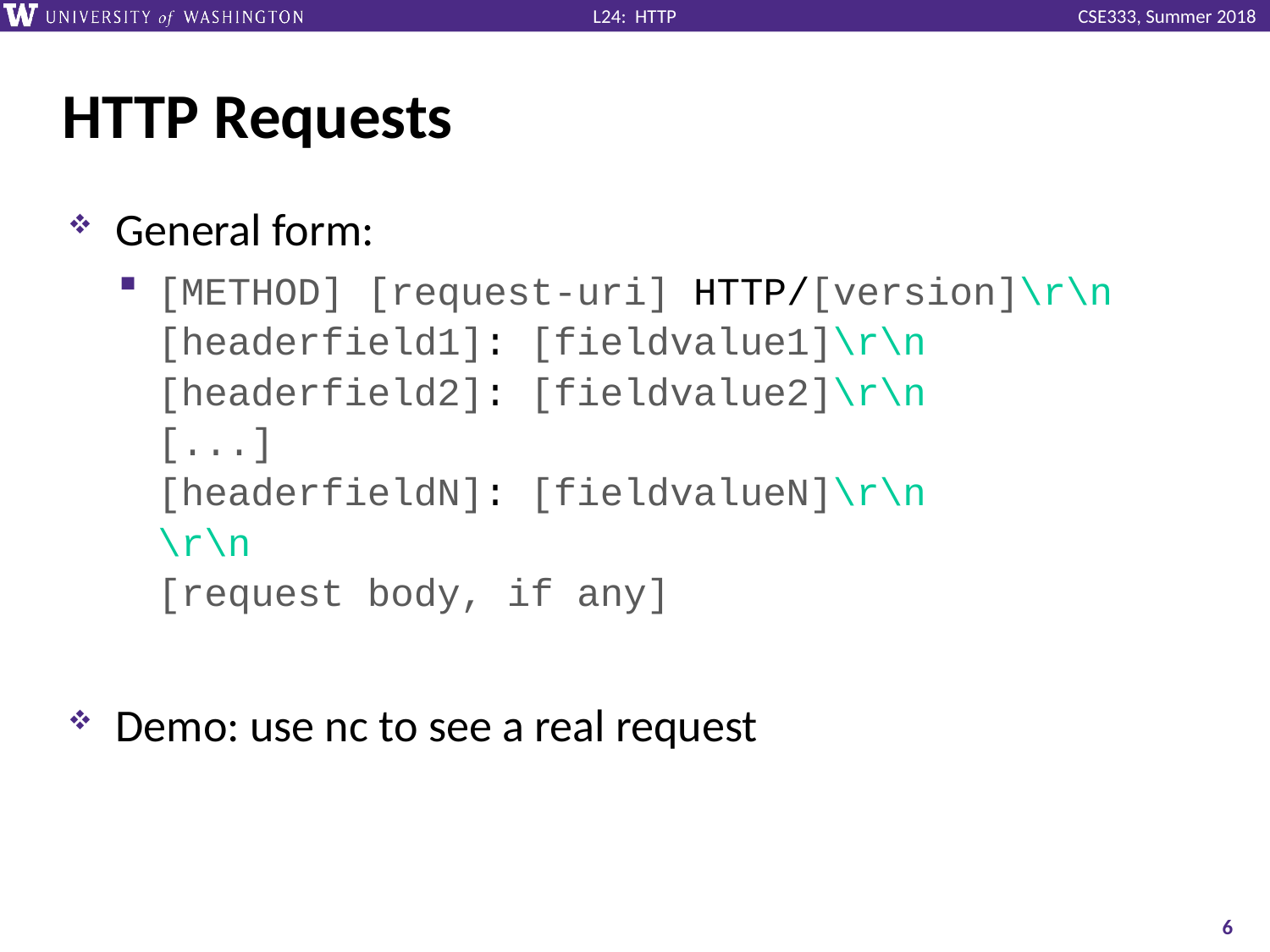

# HTTP Requests
General form:
[METHOD] [request-uri] HTTP/[version]\r\n
[headerfield1]: [fieldvalue1]\r\n
[headerfield2]: [fieldvalue2]\r\n
[...]
[headerfieldN]: [fieldvalueN]\r\n
\r\n
[request body, if any]

Demo: use nc to see a real request

6